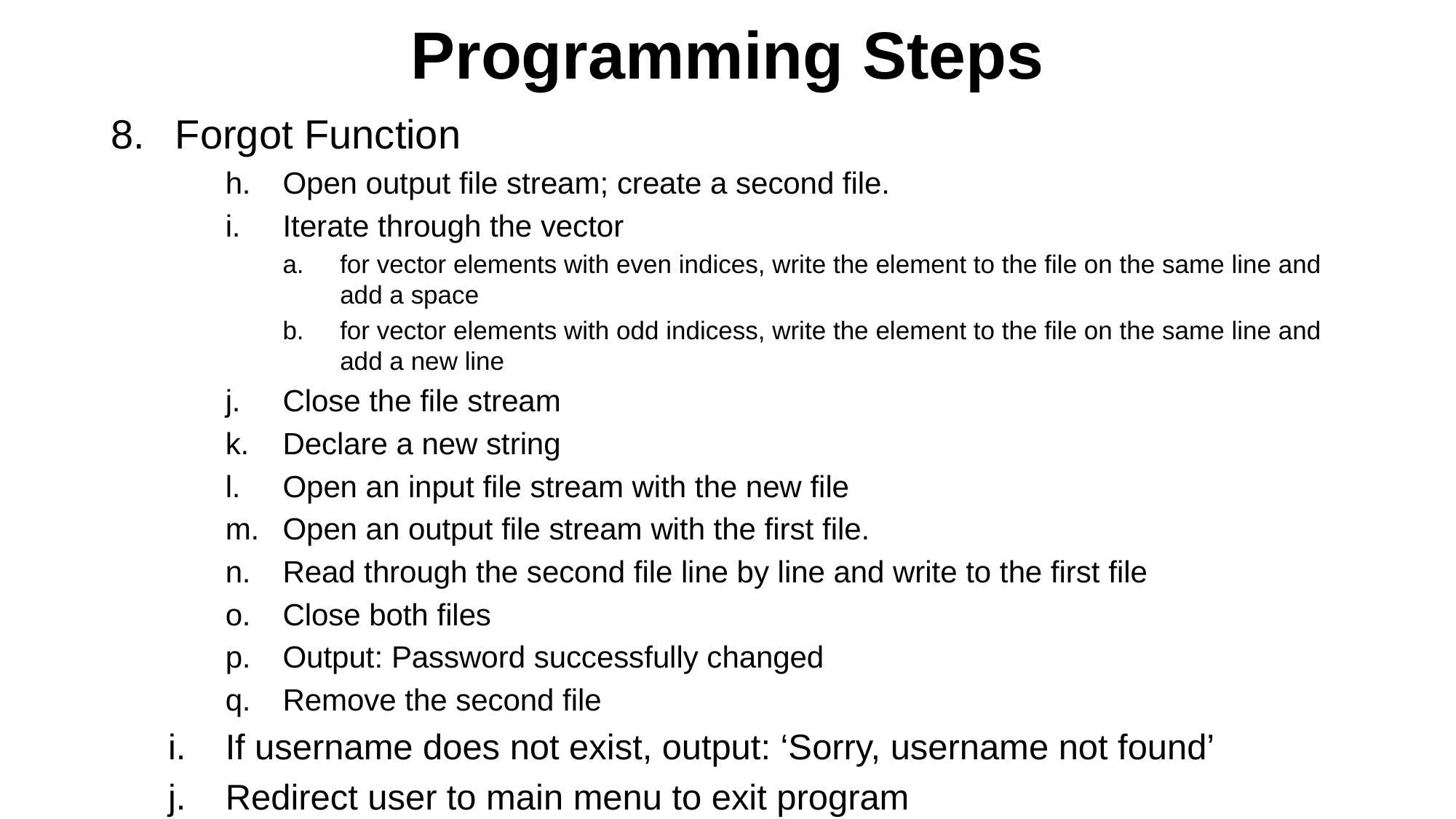

# Programming Steps
Forgot Function
Open output file stream; create a second file.
Iterate through the vector
for vector elements with even indices, write the element to the file on the same line and add a space
for vector elements with odd indicess, write the element to the file on the same line and add a new line
Close the file stream
Declare a new string
Open an input file stream with the new file
Open an output file stream with the first file.
Read through the second file line by line and write to the first file
Close both files
Output: Password successfully changed
Remove the second file
If username does not exist, output: ‘Sorry, username not found’
Redirect user to main menu to exit program